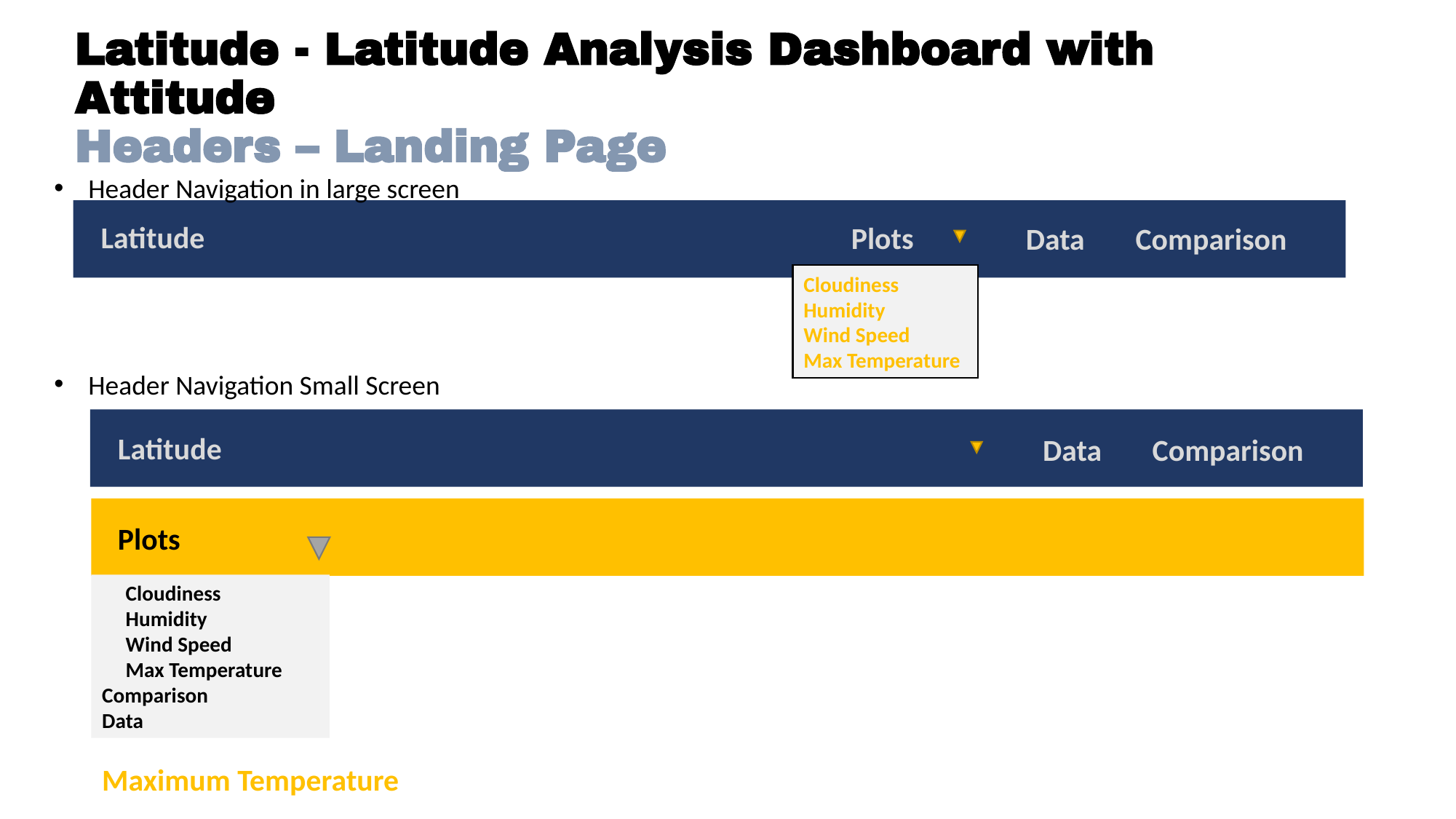

# Latitude - Latitude Analysis Dashboard with Attitude Headers – Landing Page
Header Navigation in large screen

Header Navigation Small Screen

Latitude
Plots
Data
Comparison

Cloudiness
Humidity
Wind Speed
Max Temperature

Latitude
Data
Comparison

Plots

     Cloudiness
     Humidity
     Wind Speed
     Max Temperature
Comparison
Data
Maximum Temperature